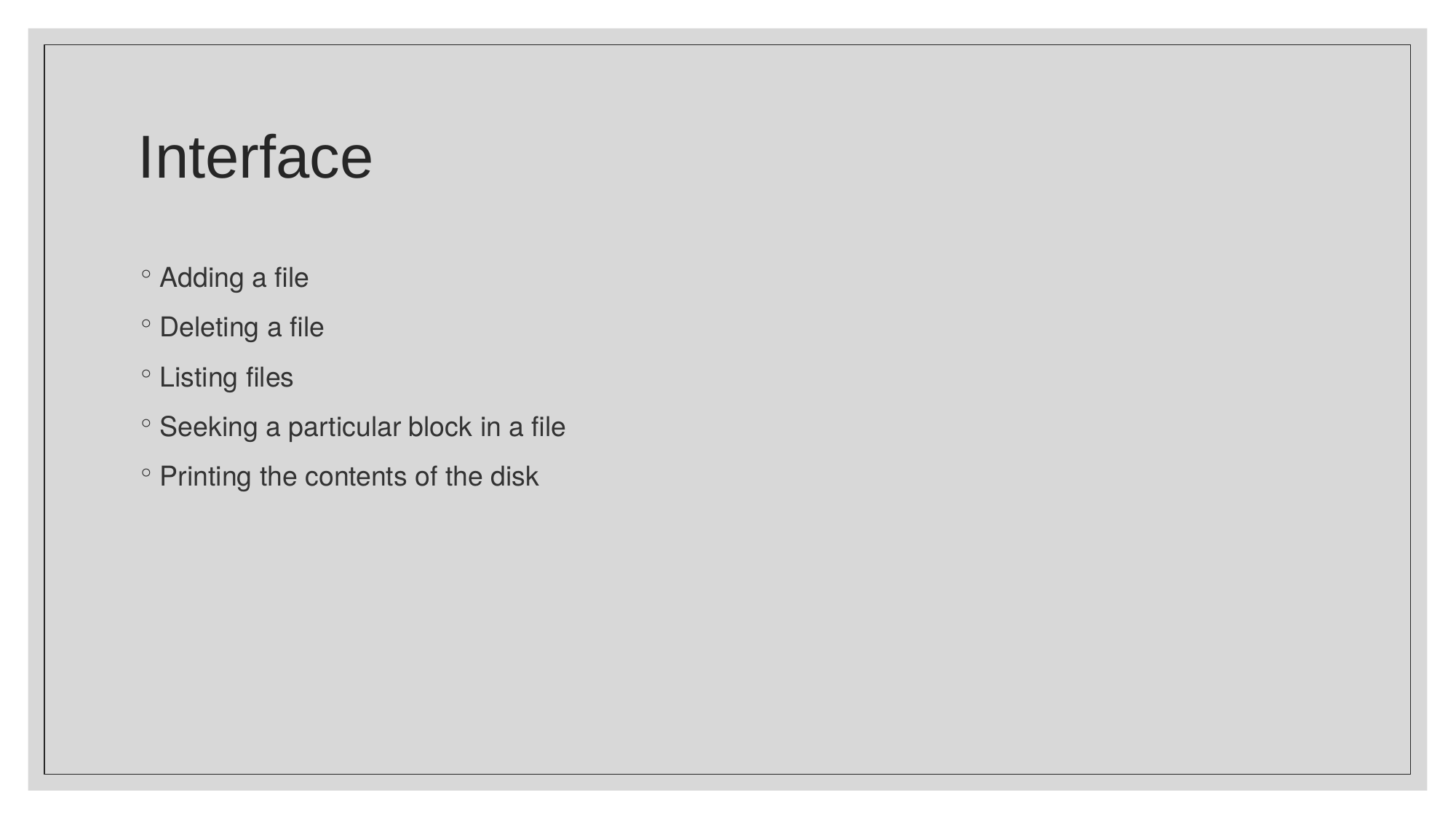

# Interface
Adding a file
Deleting a file
Listing files
Seeking a particular block in a file
Printing the contents of the disk